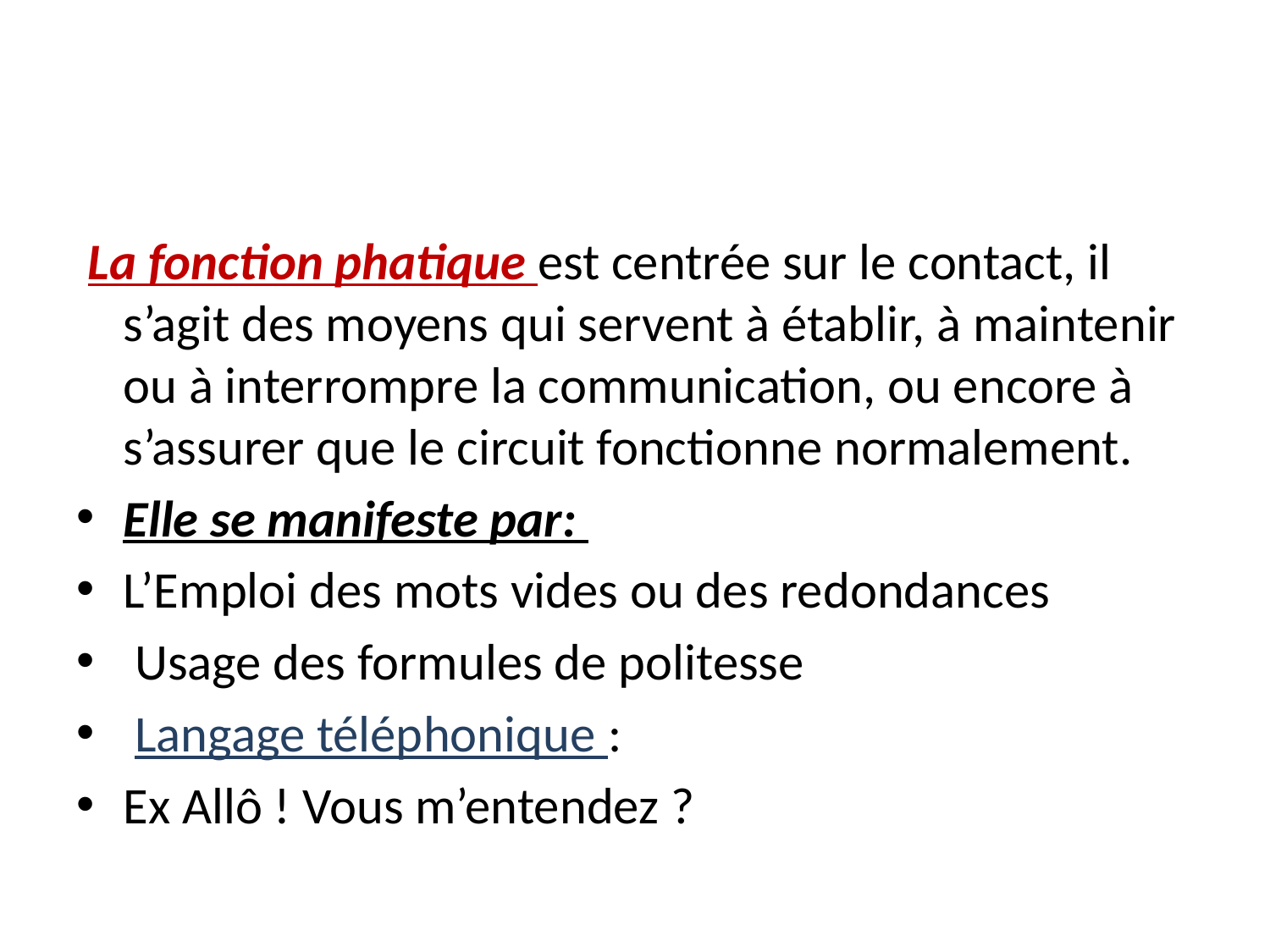

#
 La fonction phatique est centrée sur le contact, il s’agit des moyens qui servent à établir, à maintenir ou à interrompre la communication, ou encore à s’assurer que le circuit fonctionne normalement.
Elle se manifeste par:
L’Emploi des mots vides ou des redondances
 Usage des formules de politesse
 Langage téléphonique :
Ex Allô ! Vous m’entendez ?